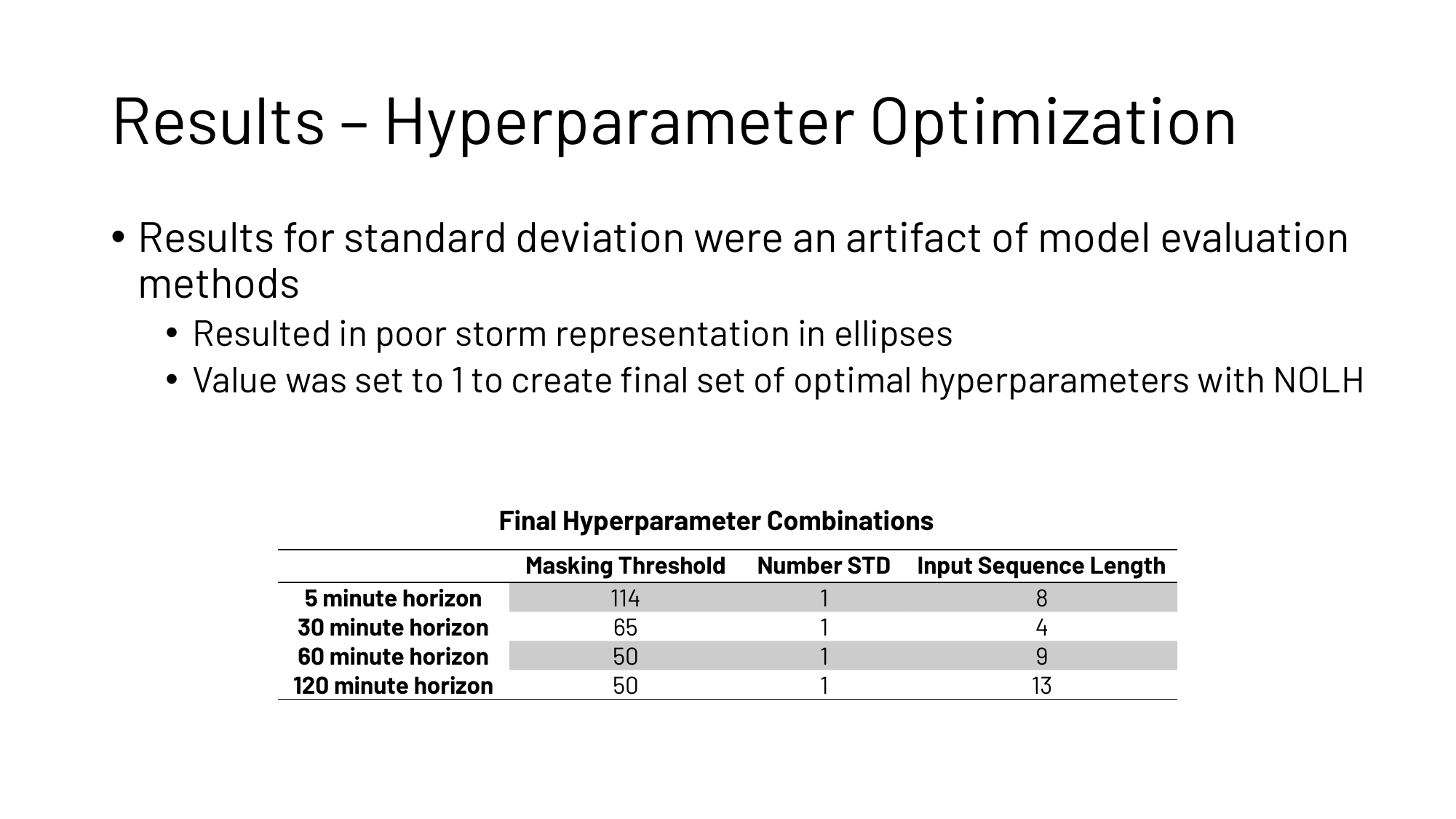

# Results – Hyperparameter Optimization
Results for standard deviation were an artifact of model evaluation methods
Resulted in poor storm representation in ellipses
Value was set to 1 to create final set of optimal hyperparameters with NOLH
Final Hyperparameter Combinations
|  | Masking Threshold | Number STD | Input Sequence Length |
| --- | --- | --- | --- |
| 5 minute horizon | 114 | 1 | 8 |
| 30 minute horizon | 65 | 1 | 4 |
| 60 minute horizon | 50 | 1 | 9 |
| 120 minute horizon | 50 | 1 | 13 |